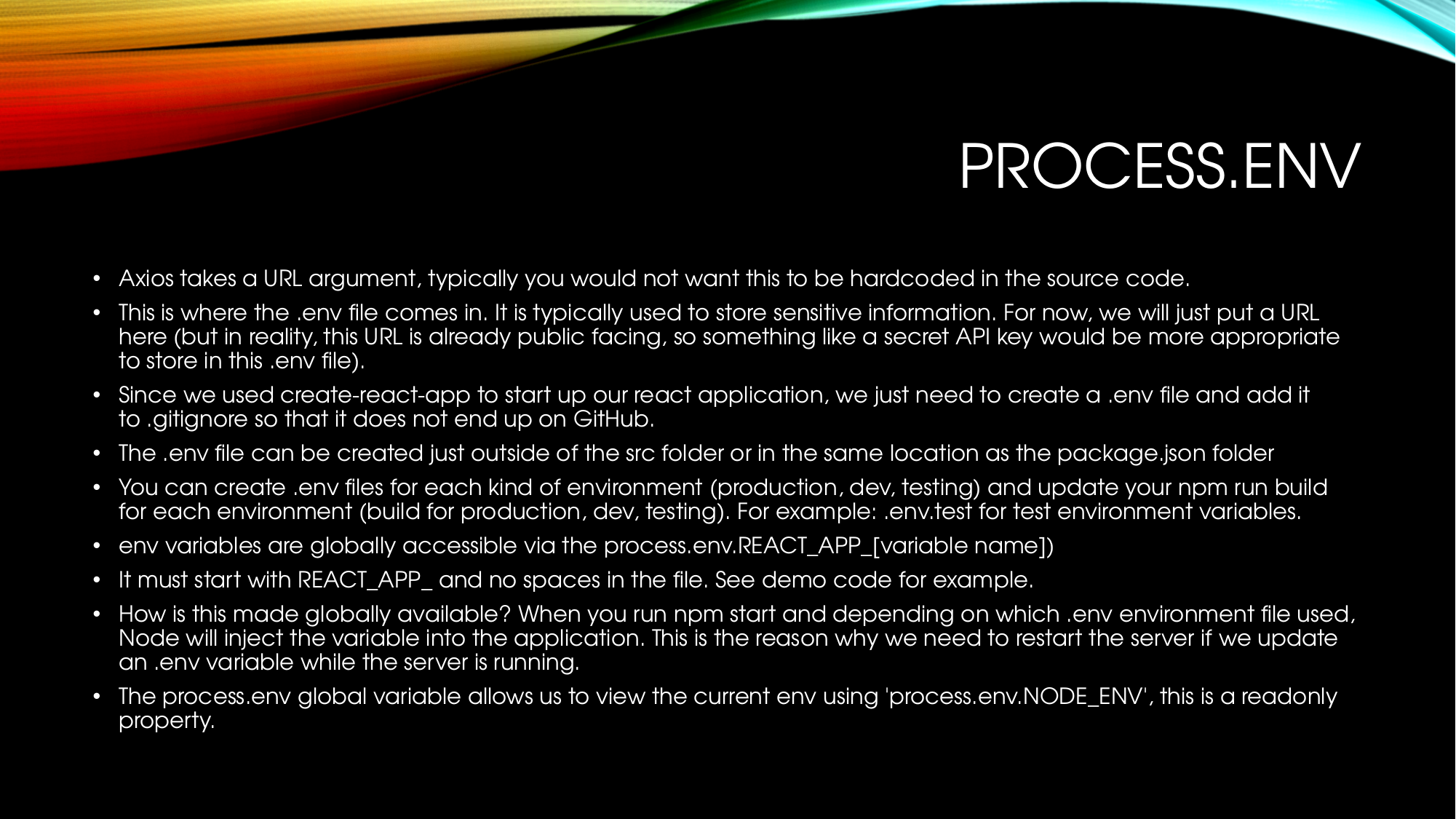

# Process.env
Axios takes a URL argument, typically you would not want this to be hardcoded in the source code.
This is where the .env file comes in. It is typically used to store sensitive information. For now, we will just put a URL here (but in reality, this URL is already public facing, so something like a secret API key would be more appropriate to store in this .env file).
Since we used create-react-app to start up our react application, we just need to create a .env file and add it to .gitignore so that it does not end up on GitHub.
The .env file can be created just outside of the src folder or in the same location as the package.json folder
You can create .env files for each kind of environment (production, dev, testing) and update your npm run build for each environment (build for production, dev, testing). For example: .env.test for test environment variables.
env variables are globally accessible via the process.env.REACT_APP_[variable name])
It must start with REACT_APP_ and no spaces in the file. See demo code for example.
How is this made globally available? When you run npm start and depending on which .env environment file used, Node will inject the variable into the application. This is the reason why we need to restart the server if we update an .env variable while the server is running.
The process.env global variable allows us to view the current env using 'process.env.NODE_ENV', this is a readonly property.